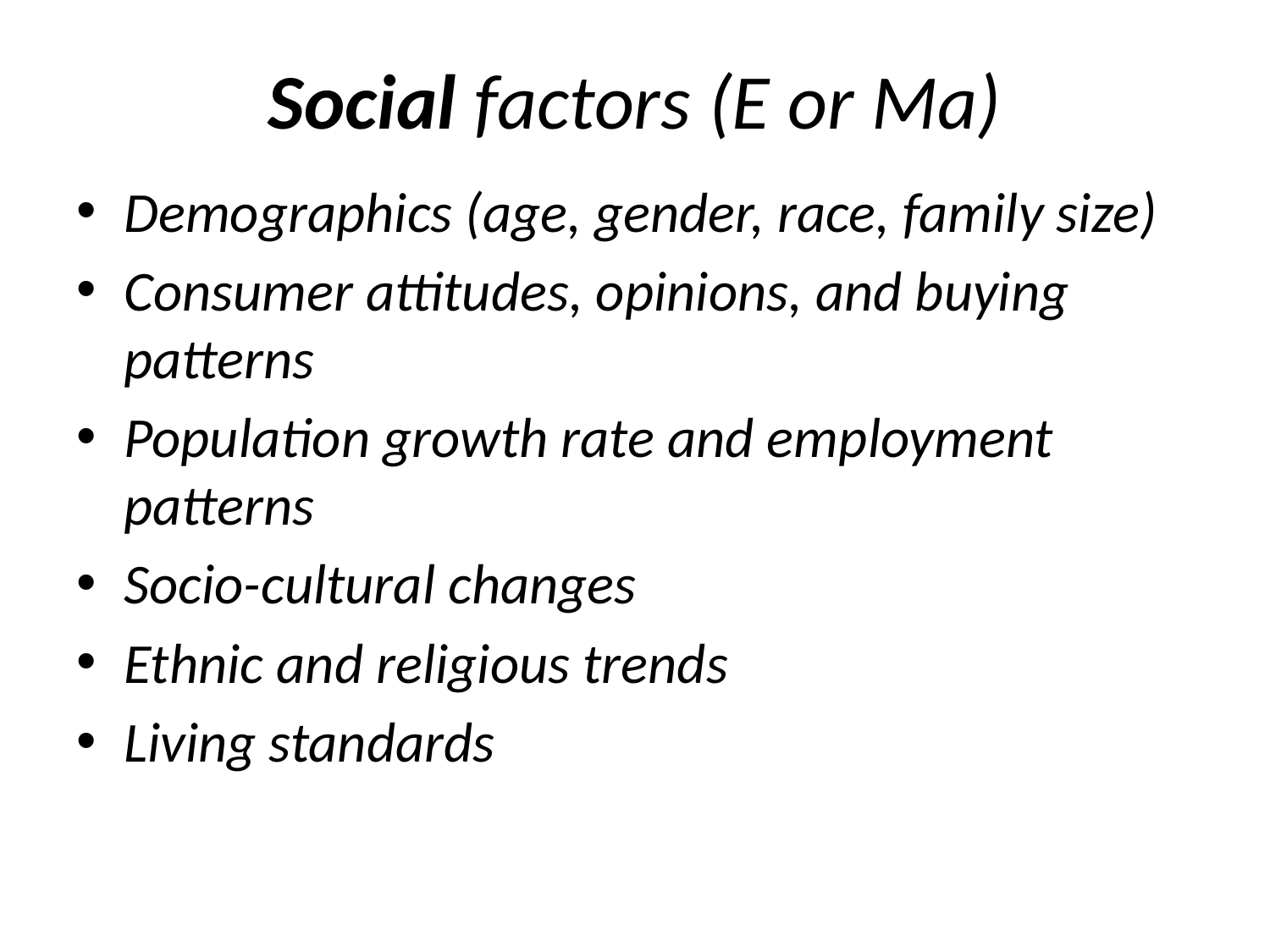

# Social factors (E or Ma)
Demographics (age, gender, race, family size)
Consumer attitudes, opinions, and buying patterns
Population growth rate and employment patterns
Socio-cultural changes
Ethnic and religious trends
Living standards